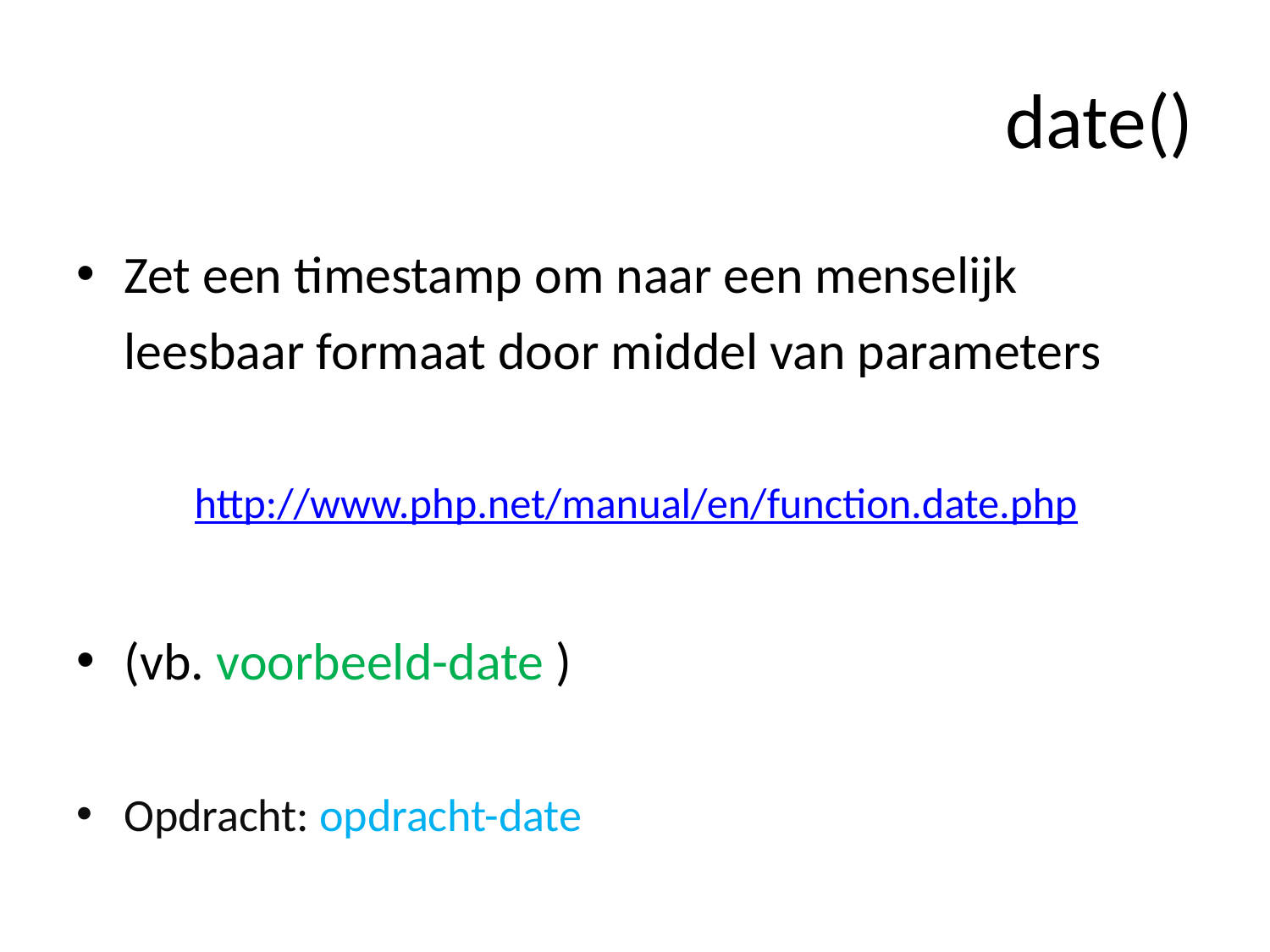

# date()
Zet een timestamp om naar een menselijk leesbaar formaat door middel van parameters
	http://www.php.net/manual/en/function.date.php
(vb. voorbeeld-date )
Opdracht: opdracht-date